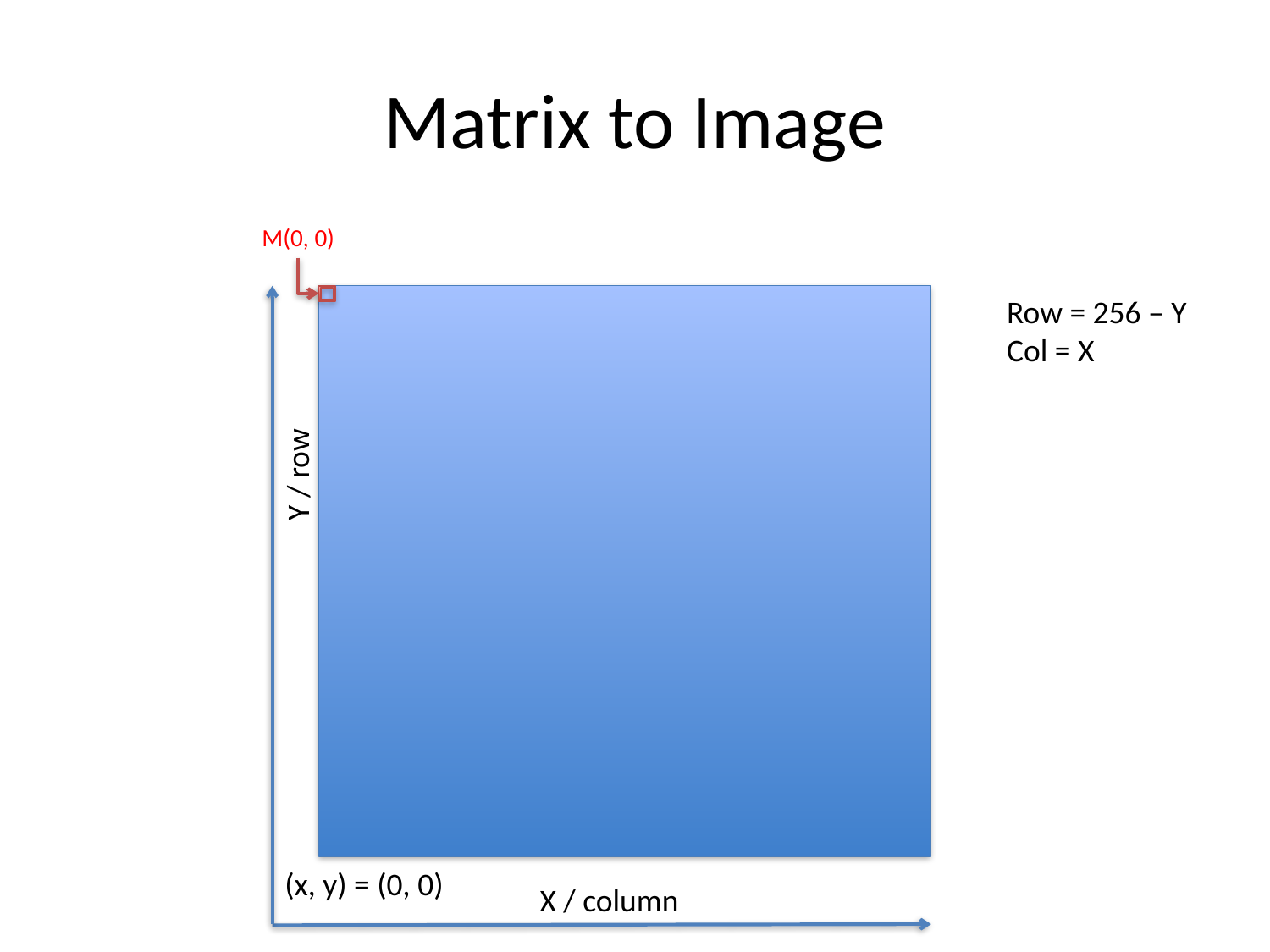

# Matrix to Image
M(0, 0)

Row = 256 – Y
Col = X
Y / row
(x, y) = (0, 0)
X / column